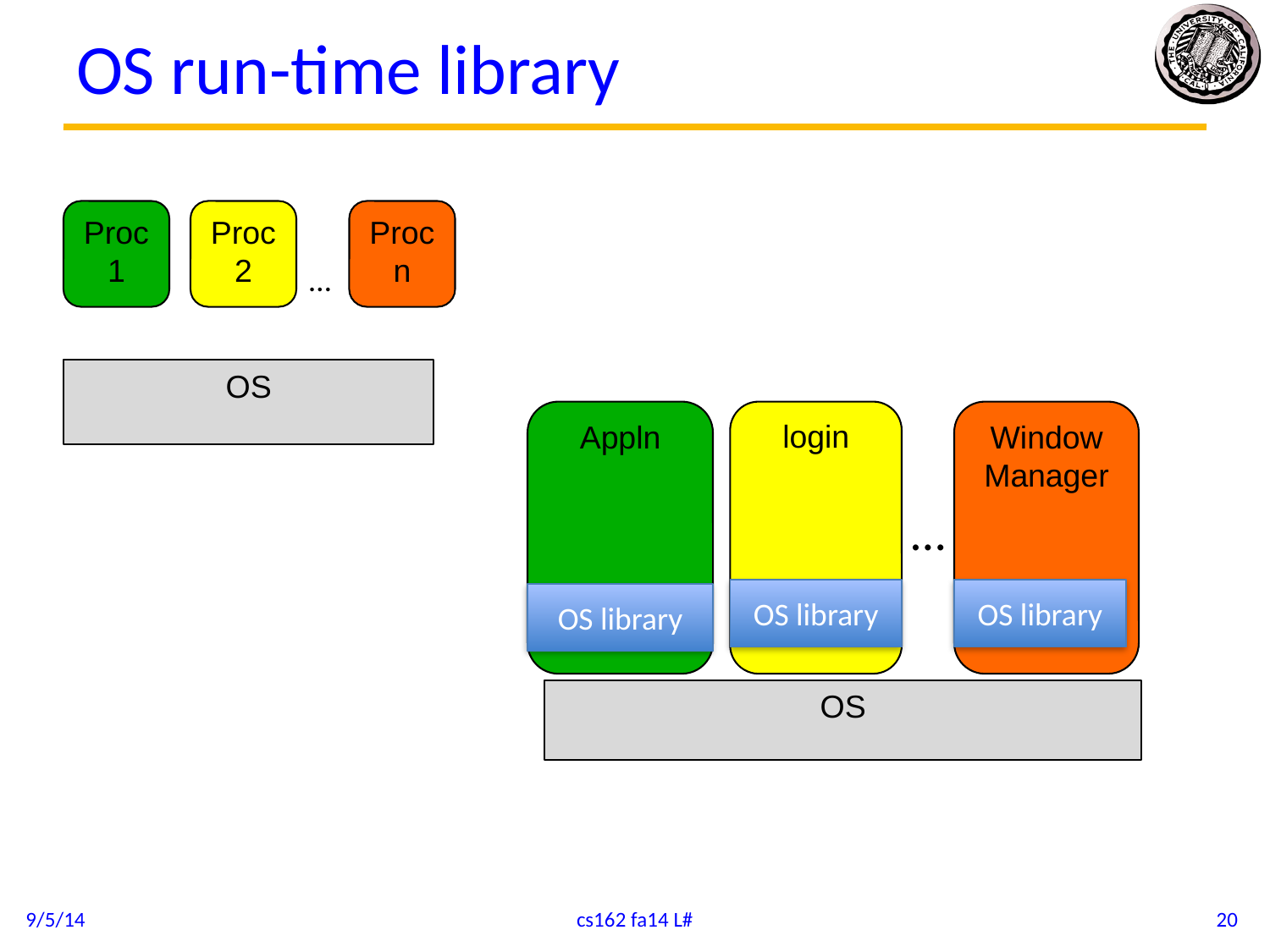

# OS run-time library
Proc 1
Proc 2
Proc n
…
OS
Appln
login
Window Manager
…
OS library
OS library
OS library
OS
9/5/14
cs162 fa14 L#
20